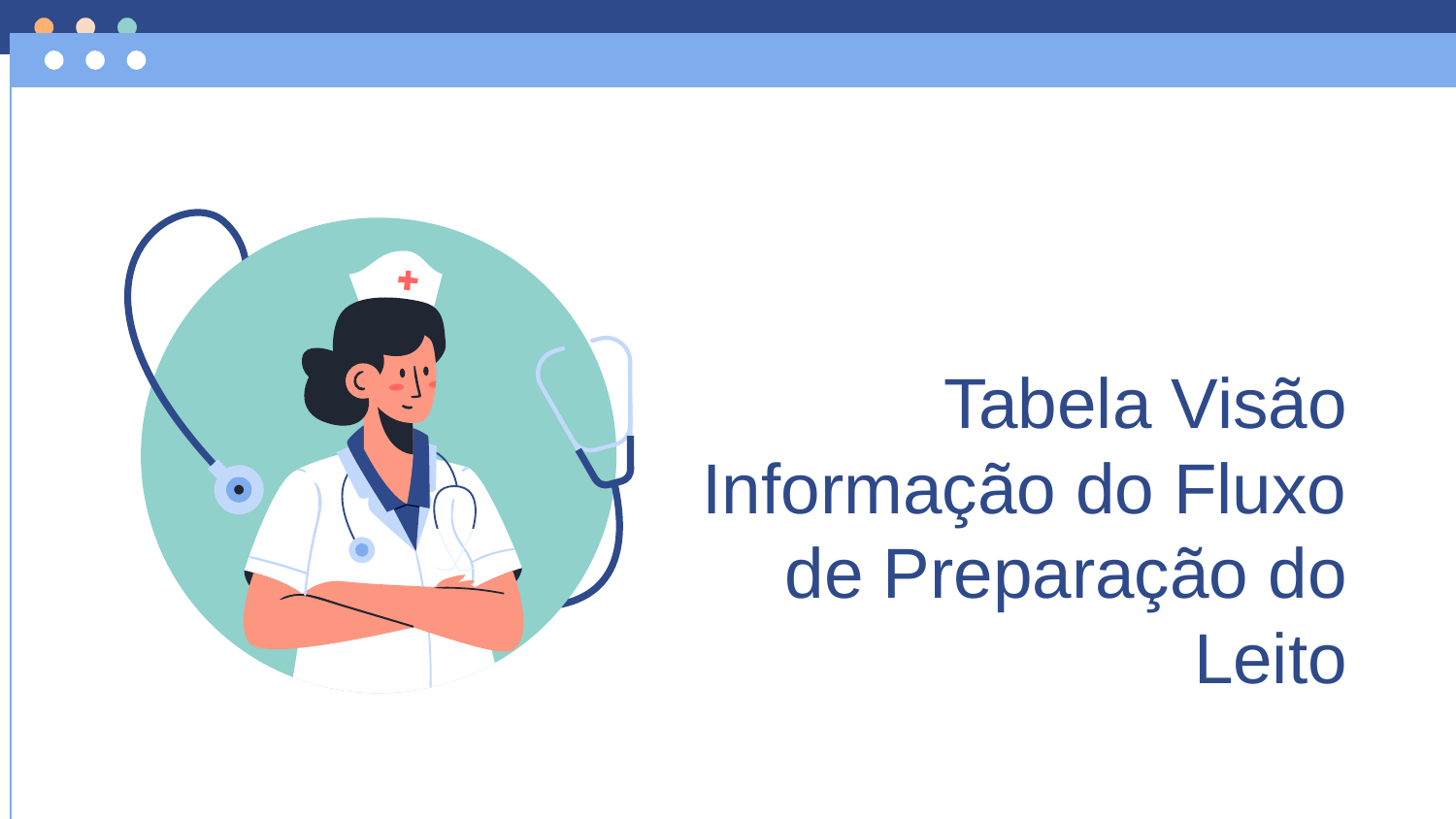

# Tabela Visão Informação do Fluxo de Preparação do Leito